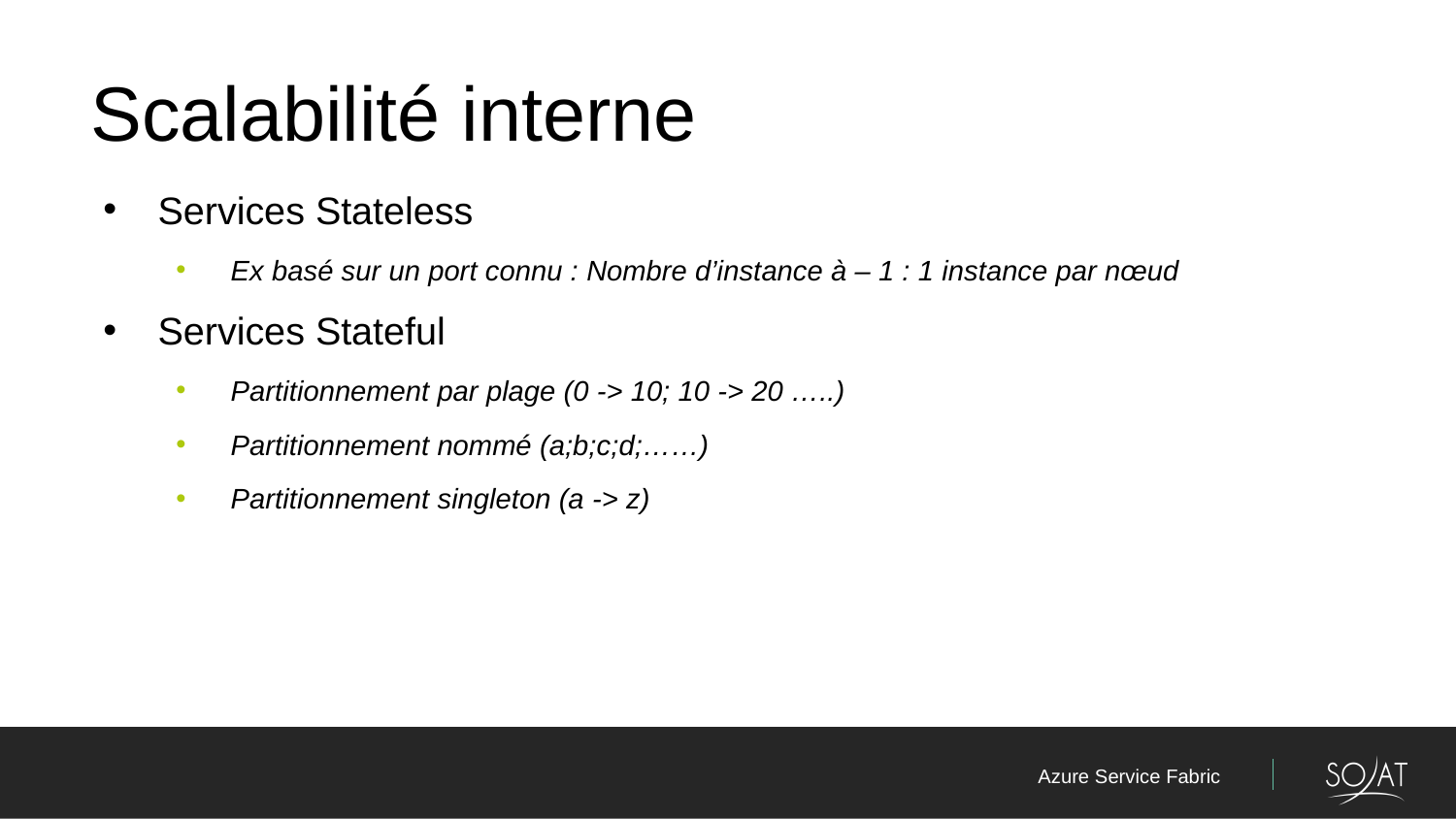

# Scalabilité interne
Services Stateless
Ex basé sur un port connu : Nombre d’instance à – 1 : 1 instance par nœud
Services Stateful
Partitionnement par plage (0 -> 10; 10 -> 20 …..)
Partitionnement nommé (a;b;c;d;……)
Partitionnement singleton (a -> z)